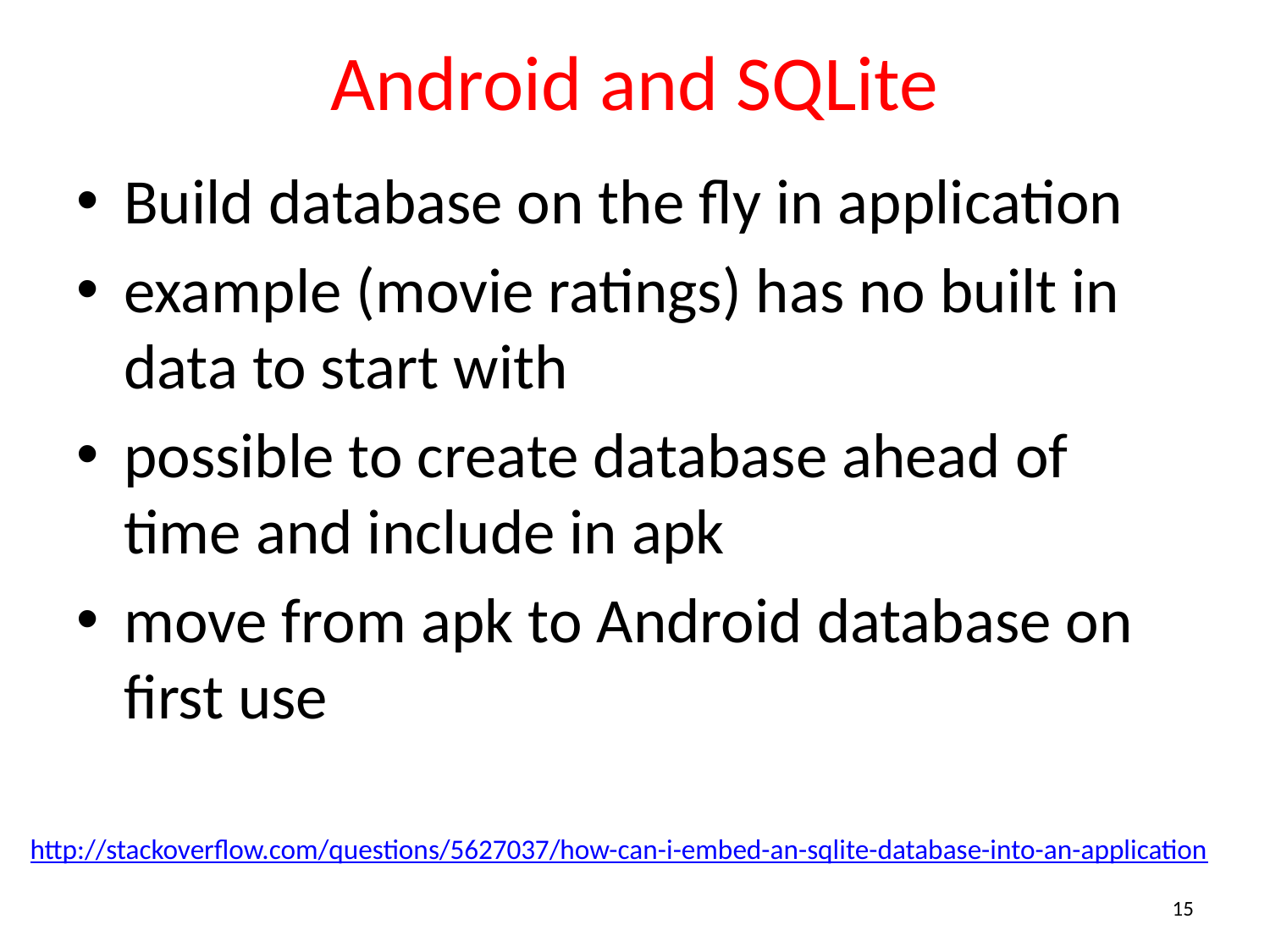

# Android and SQLite
Build database on the fly in application
example (movie ratings) has no built in data to start with
possible to create database ahead of time and include in apk
move from apk to Android database on first use

http://stackoverflow.com/questions/5627037/how-can-i-embed-an-sqlite-database-into-an-application
15